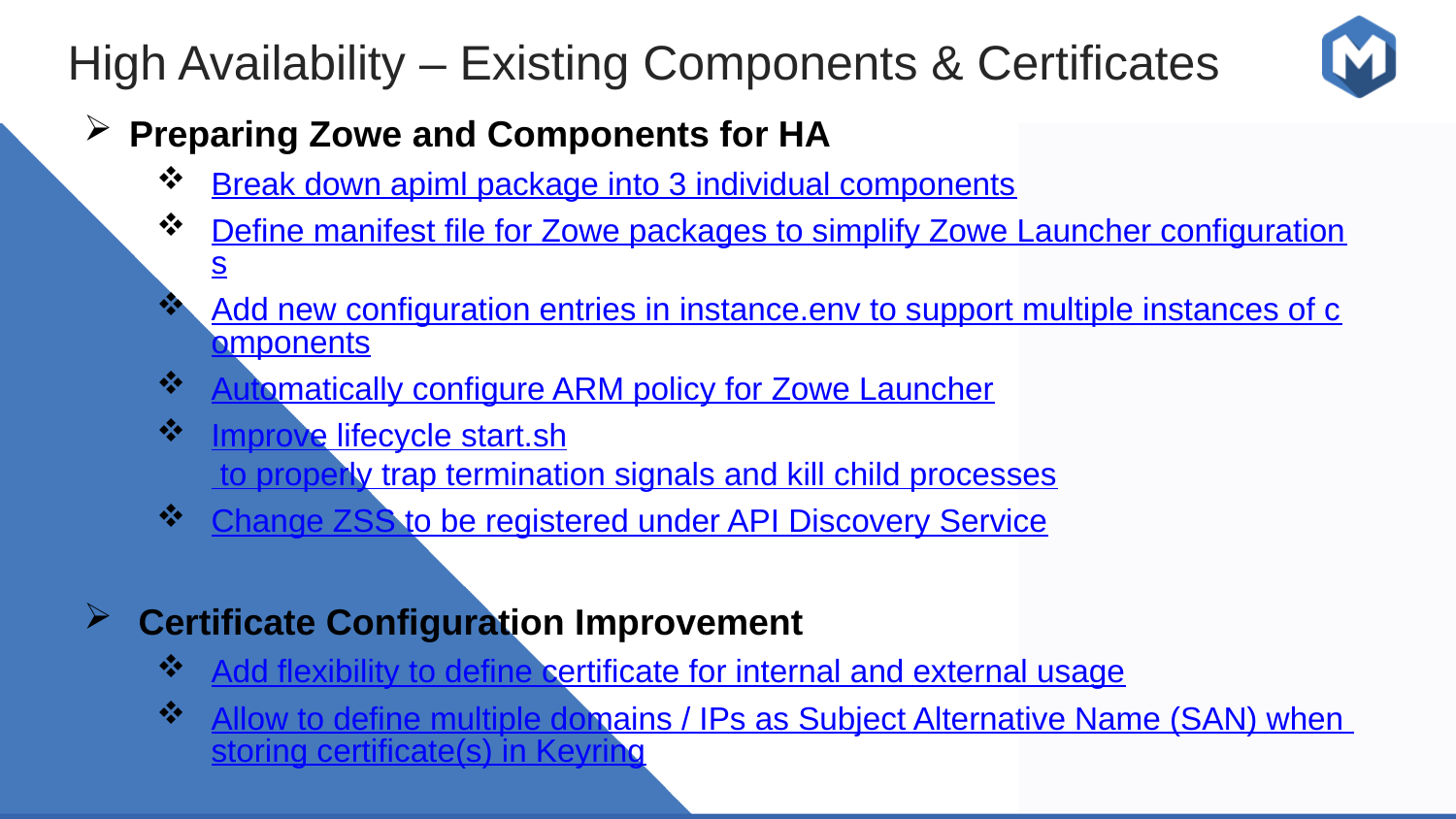

High Availability – Existing Components & Certificates
Preparing Zowe and Components for HA
Break down apiml package into 3 individual components
Define manifest file for Zowe packages to simplify Zowe Launcher configurations
Add new configuration entries in instance.env to support multiple instances of components
Automatically configure ARM policy for Zowe Launcher
Improve lifecycle start.sh to properly trap termination signals and kill child processes
Change ZSS to be registered under API Discovery Service

Certificate Configuration Improvement
Add flexibility to define certificate for internal and external usage
Allow to define multiple domains / IPs as Subject Alternative Name (SAN) when storing certificate(s) in Keyring